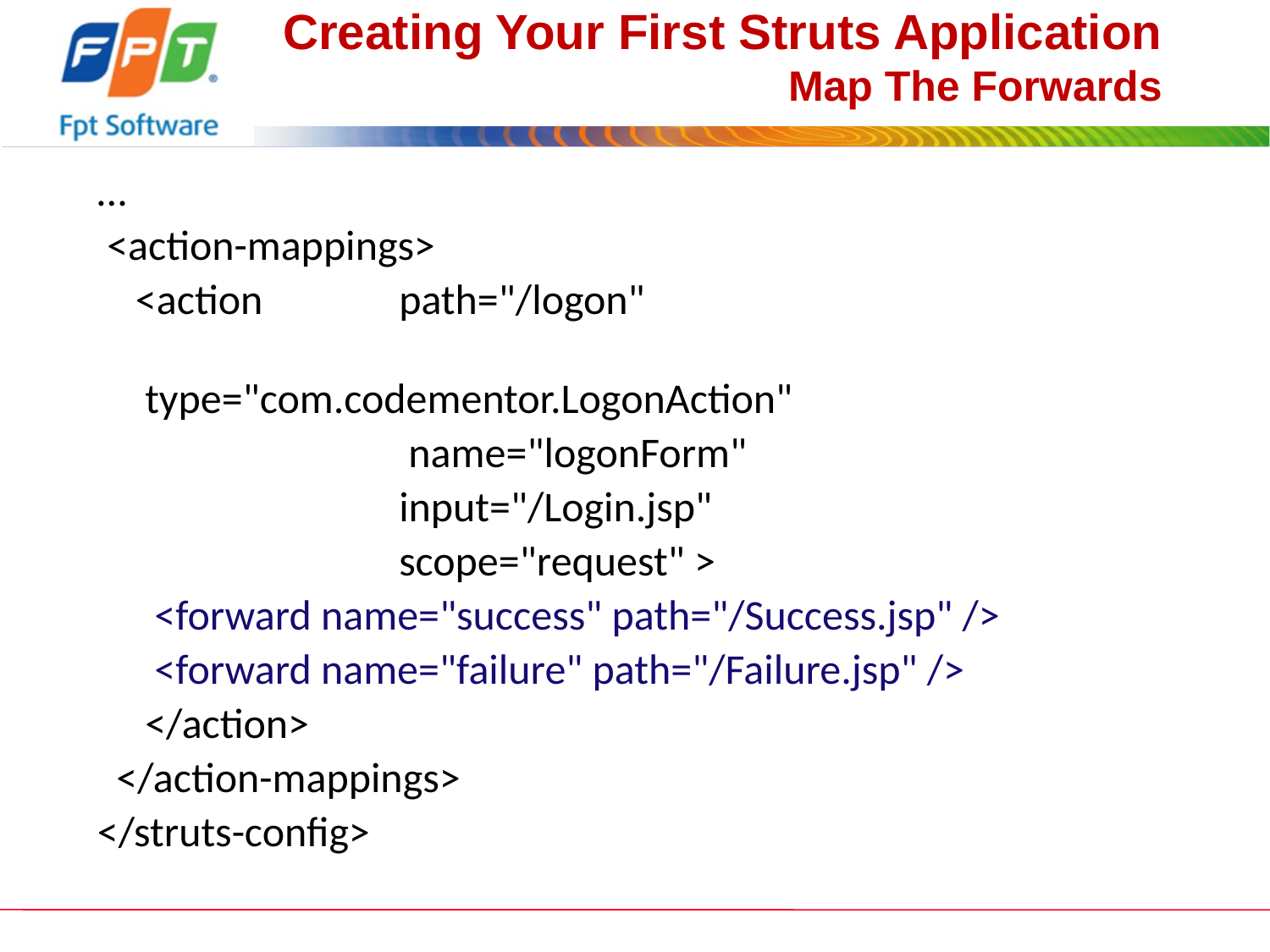

# Creating Your First Struts Application Map The Forwards
…
 <action-mappings>
    <action 	path="/logon"
			 type="com.codementor.LogonAction"
			 name="logonForm"
			input="/Login.jsp"
			scope="request" >
	 <forward name="success" path="/Success.jsp" />
      <forward name="failure" path="/Failure.jsp" />
	</action>
  </action-mappings>
</struts-config>